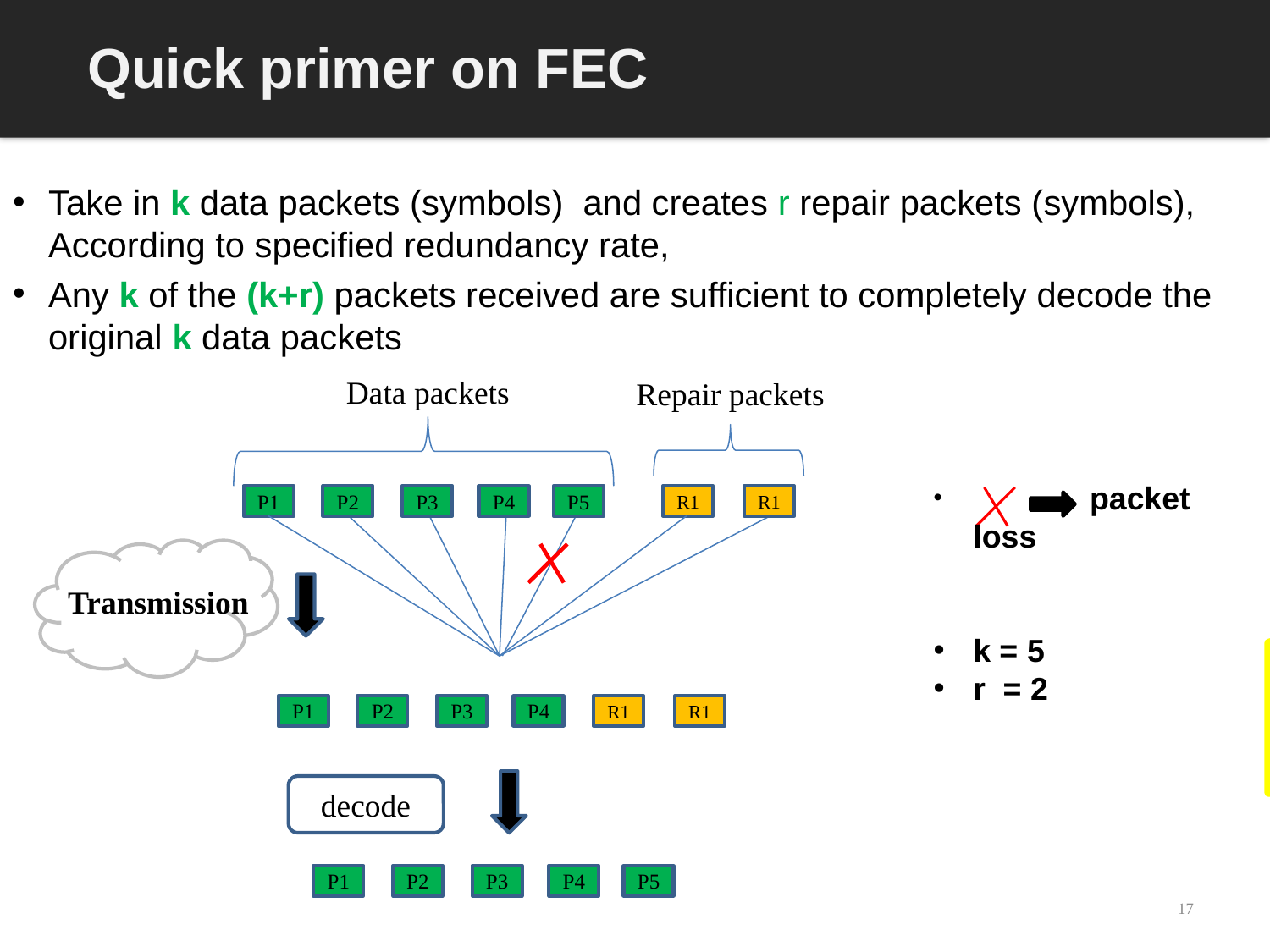

Quick primer on FEC
Take in k data packets (symbols)  and creates r repair packets (symbols), According to specified redundancy rate,
Any k of the (k+r) packets received are sufficient to completely decode the original k data packets

Data packets
Repair packets

                   packet loss

k = 5
r  = 2
P1
P2
P3
P4
P5
R1
R1

Transmission

  Redundancy = r/(k+r)  = 2/7,
More redundancy can counter more packet loss
P1
P2
P3
P4
R1
R1

decode
P1
P2
P3
P4
P5
17